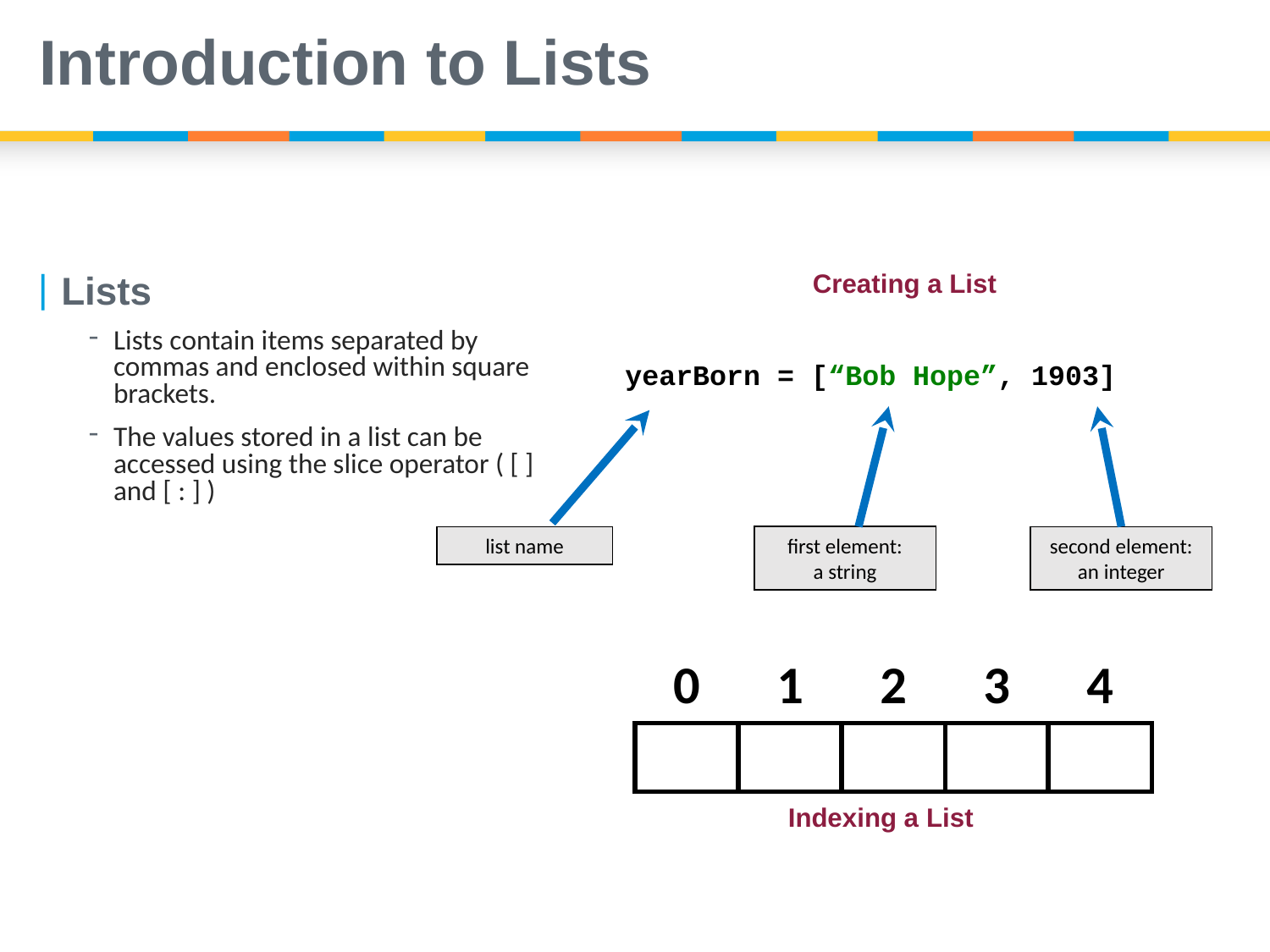

# Introduction to Lists
Creating a List
Lists
Lists contain items separated by commas and enclosed within square brackets.
The values stored in a list can be accessed using the slice operator ( [ ] and [ : ] )
yearBorn = [“Bob Hope”, 1903]
first element:
a string
list name
second element: an integer
| 0 | 1 | 2 | 3 | 4 |
| --- | --- | --- | --- | --- |
|  |  |  |  |  |
Indexing a List